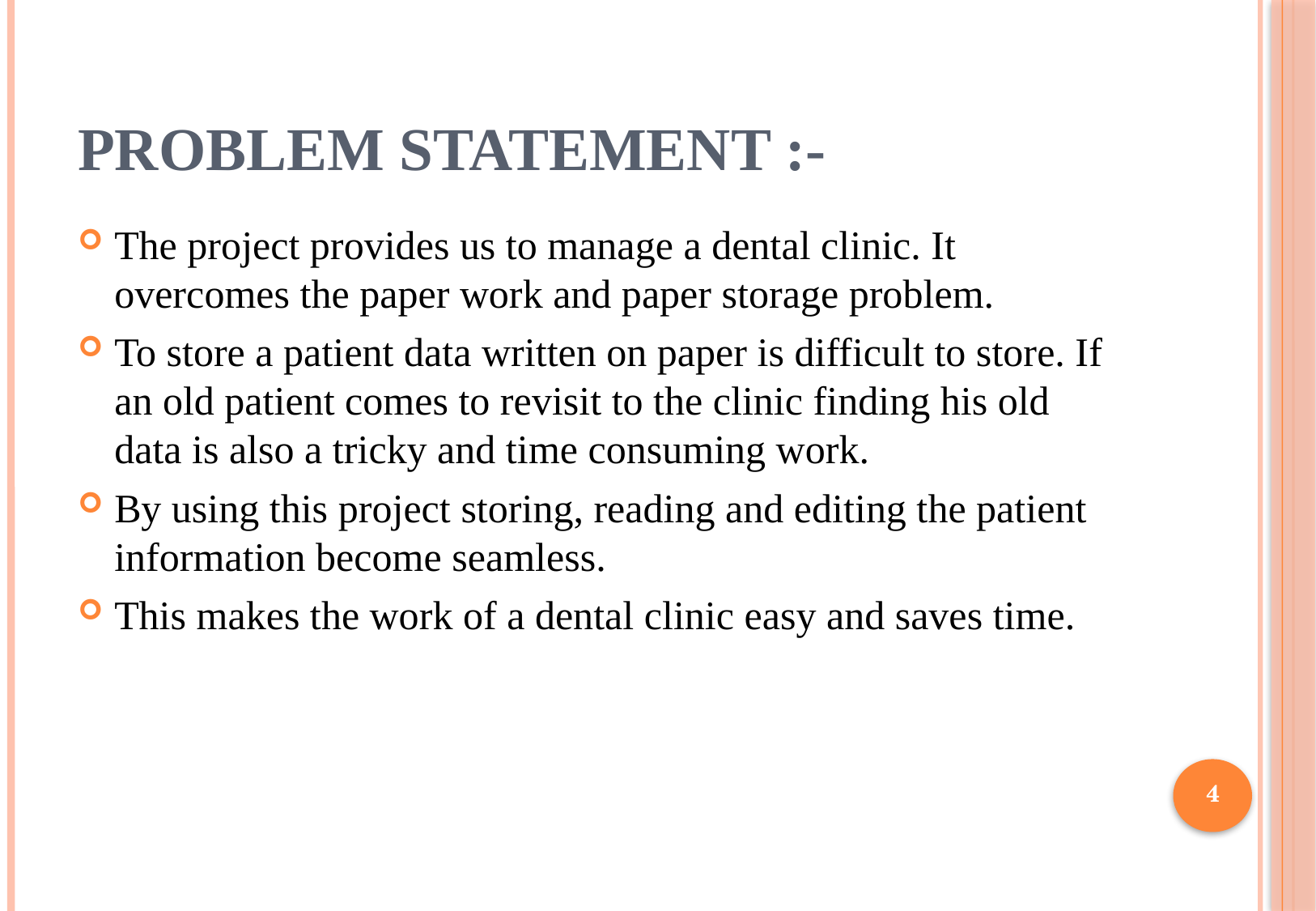

# Problem Statement :-
The project provides us to manage a dental clinic. It overcomes the paper work and paper storage problem.
To store a patient data written on paper is difficult to store. If an old patient comes to revisit to the clinic finding his old data is also a tricky and time consuming work.
By using this project storing, reading and editing the patient information become seamless.
This makes the work of a dental clinic easy and saves time.
4